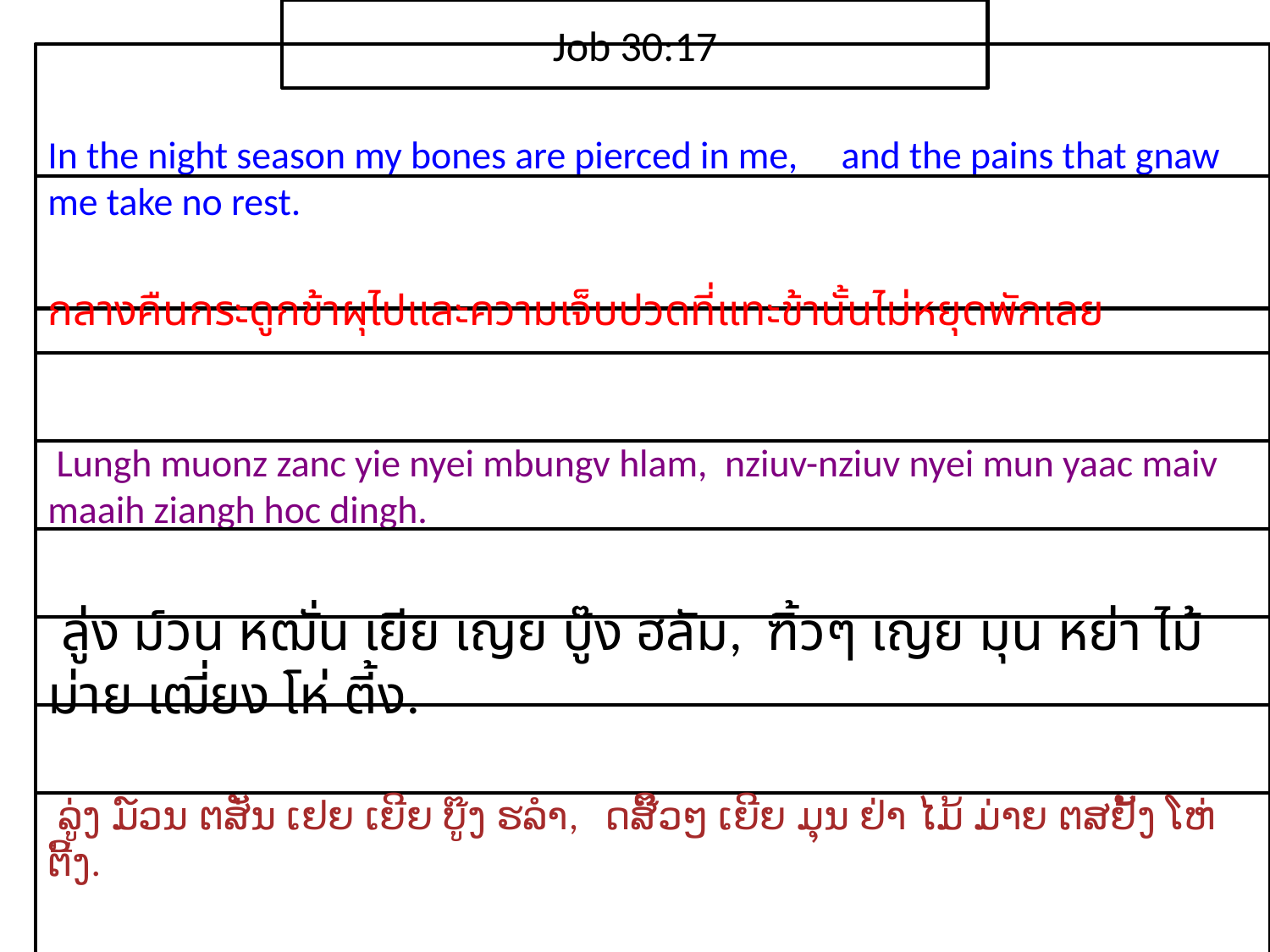

Job 30:17
In the night season my bones are pierced in me,     and the pains that gnaw me take no rest.
กลางคืน​กระดูก​ข้า​ผุ​ไปและ​ความ​เจ็บปวด​ที่​แทะ​ข้า​นั้น​ไม่​หยุด​พัก​เลย
 Lungh muonz zanc yie nyei mbungv hlam,  nziuv-nziuv nyei mun yaac maiv maaih ziangh hoc dingh.
 ลู่ง ม์วน หฒั่น เยีย เญย บู๊ง ฮลัม,  ฑิ้วๆ เญย มุน หย่า ไม้ ม่าย เฒี่ยง โห่ ตี้ง.
 ລູ່ງ ມ໌ວນ ຕສັ່ນ ເຢຍ ເຍີຍ ບູ໊ງ ຮລຳ,   ດສິ໊ວໆ ເຍີຍ ມຸນ ຢ່າ ໄມ້ ມ່າຍ ຕສຢັ້ງ ໂຫ່ ຕີ້ງ.